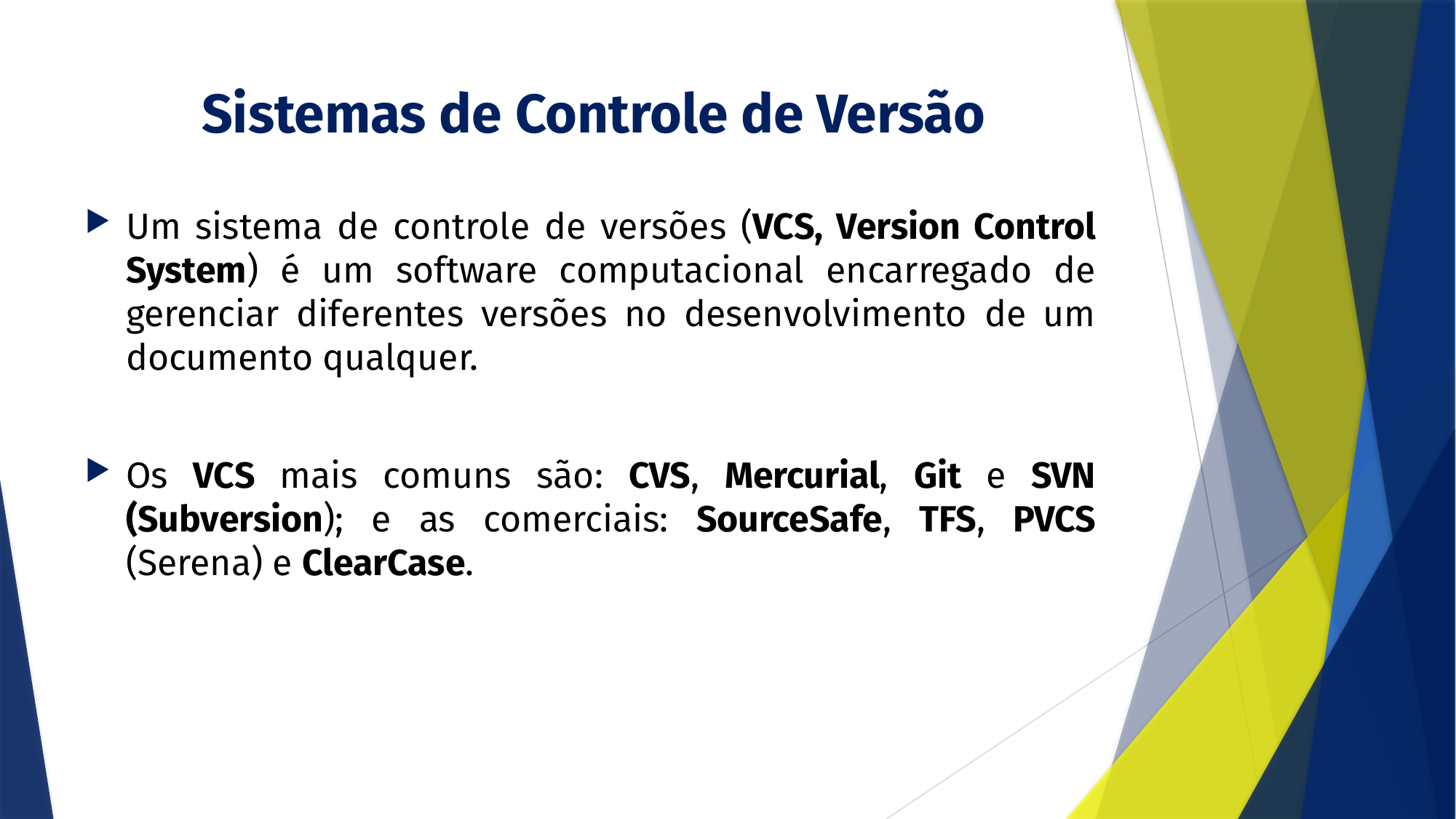

# Sistemas de Controle de Versão
Um sistema de controle de versões (VCS, Version Control System) é um software computacional encarregado de gerenciar diferentes versões no desenvolvimento de um documento qualquer.

Os VCS mais comuns são: CVS, Mercurial, Git e SVN (Subversion); e as comerciais: SourceSafe, TFS, PVCS (Serena) e ClearCase.